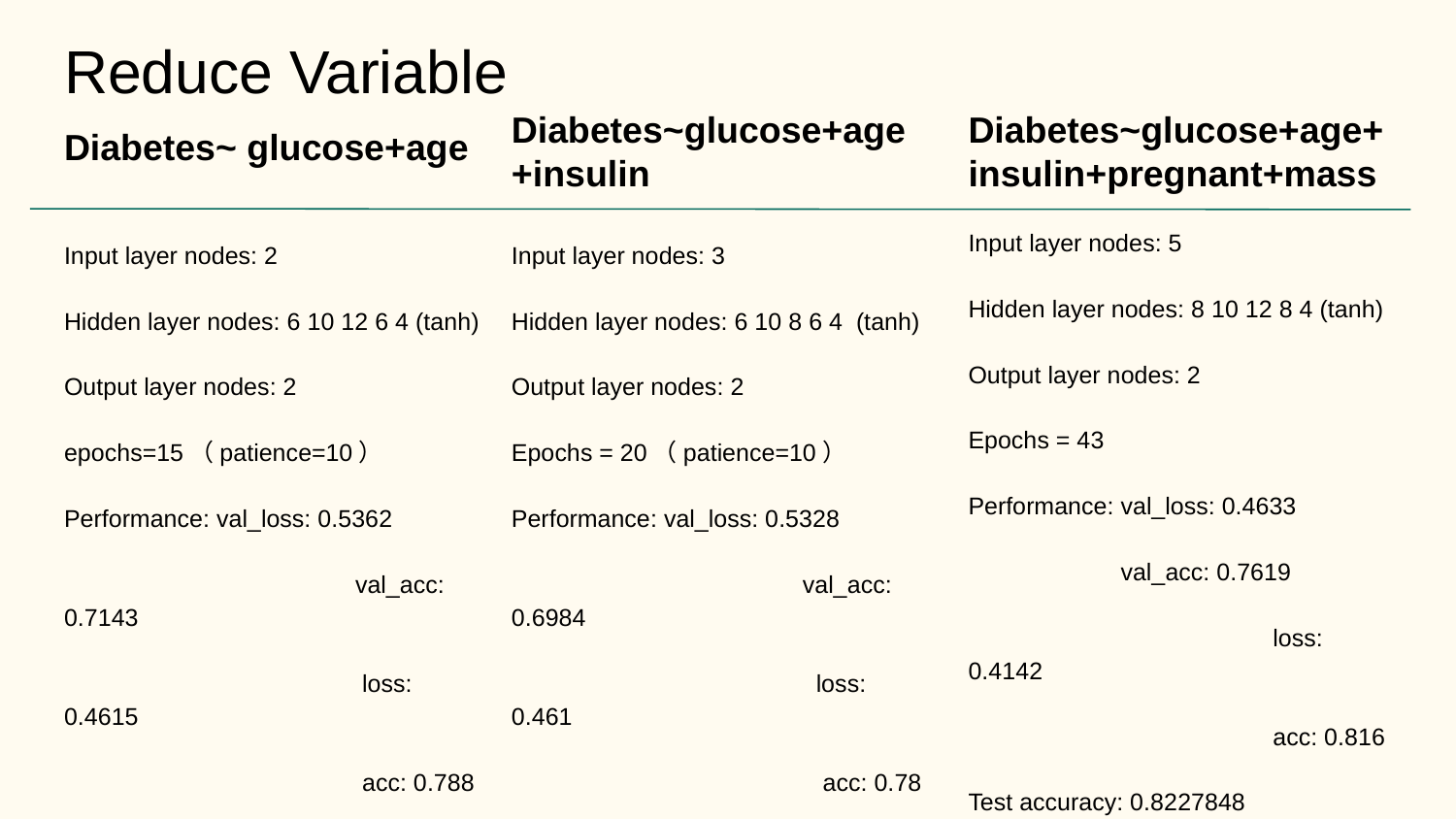

Reduce Variable
Diabetes~glucose+age
+insulin
Diabetes~glucose+age+
insulin+pregnant+mass
# Diabetes~ glucose+age

Input layer nodes: 5
Hidden layer nodes: 8 10 12 8 4 (tanh)
Output layer nodes: 2
Epochs = 43
Performance: val_loss: 0.4633
 val_acc: 0.7619
  		  loss: 0.4142
   		  acc: 0.816
Test accuracy: 0.8227848

Input layer nodes: 2
Hidden layer nodes: 6 10 12 6 4 (tanh)
Output layer nodes: 2
epochs=15（patience=10）
Performance: val_loss: 0.5362
 		val_acc: 0.7143
   		 loss: 0.4615
    		 acc: 0.788
Test accuracy: 0.8607595

Input layer nodes: 3
Hidden layer nodes: 6 10 8 6 4  (tanh)
Output layer nodes: 2
Epochs = 20（patience=10）
Performance: val_loss: 0.5328
 		val_acc: 0.6984
  		  loss: 0.461
  		   acc: 0.78
Test accuracy: 0.8607595